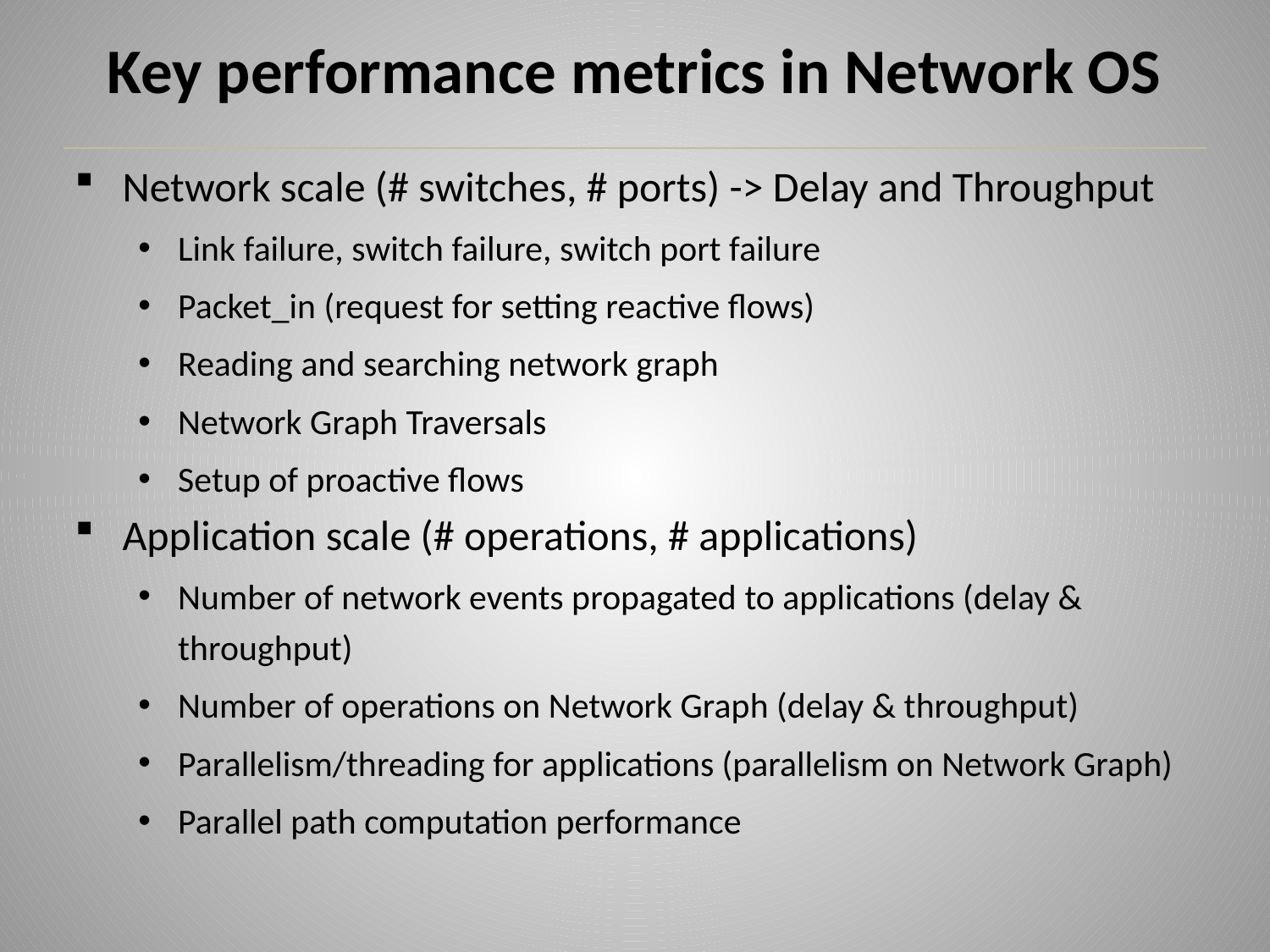

# Key performance metrics in Network OS
Network scale (# switches, # ports) -> Delay and Throughput
Link failure, switch failure, switch port failure
Packet_in (request for setting reactive flows)
Reading and searching network graph
Network Graph Traversals
Setup of proactive flows
Application scale (# operations, # applications)
Number of network events propagated to applications (delay & throughput)
Number of operations on Network Graph (delay & throughput)
Parallelism/threading for applications (parallelism on Network Graph)
Parallel path computation performance